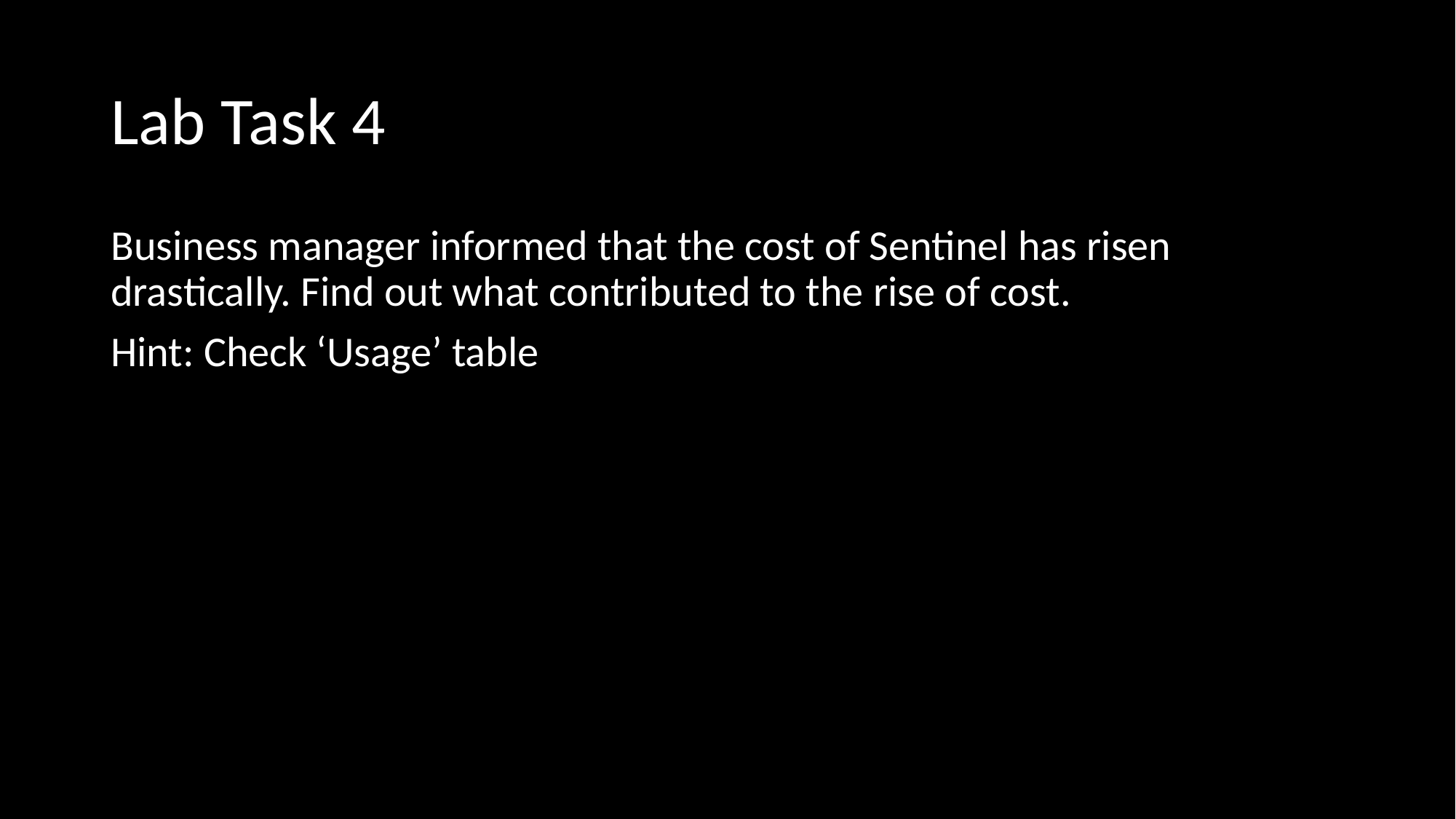

# Lab Task 4
Business manager informed that the cost of Sentinel has risen drastically. Find out what contributed to the rise of cost.
Hint: Check ‘Usage’ table